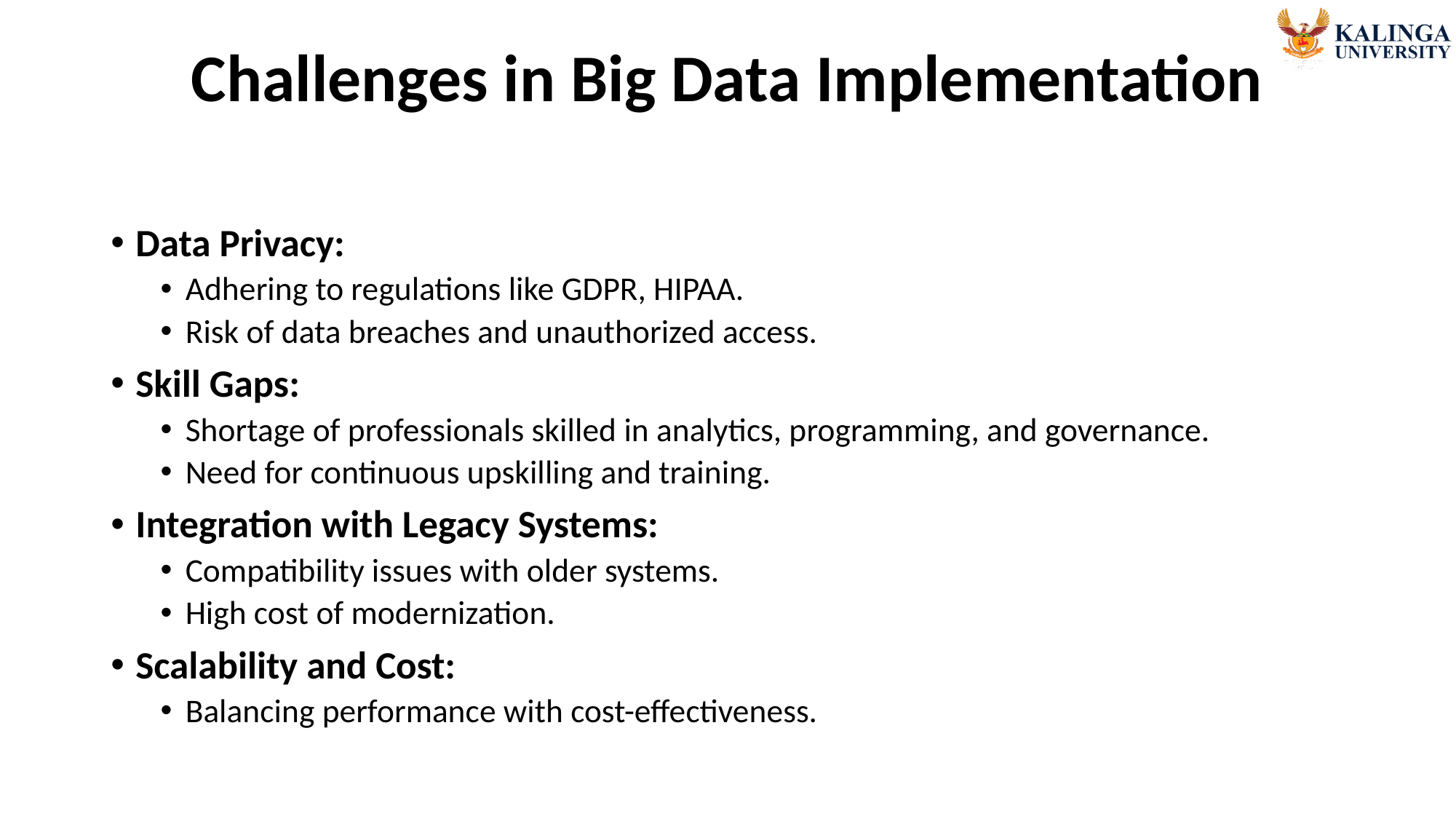

# Challenges in Big Data Implementation
Data Privacy:
Adhering to regulations like GDPR, HIPAA.
Risk of data breaches and unauthorized access.
Skill Gaps:
Shortage of professionals skilled in analytics, programming, and governance.
Need for continuous upskilling and training.
Integration with Legacy Systems:
Compatibility issues with older systems.
High cost of modernization.
Scalability and Cost:
Balancing performance with cost-effectiveness.